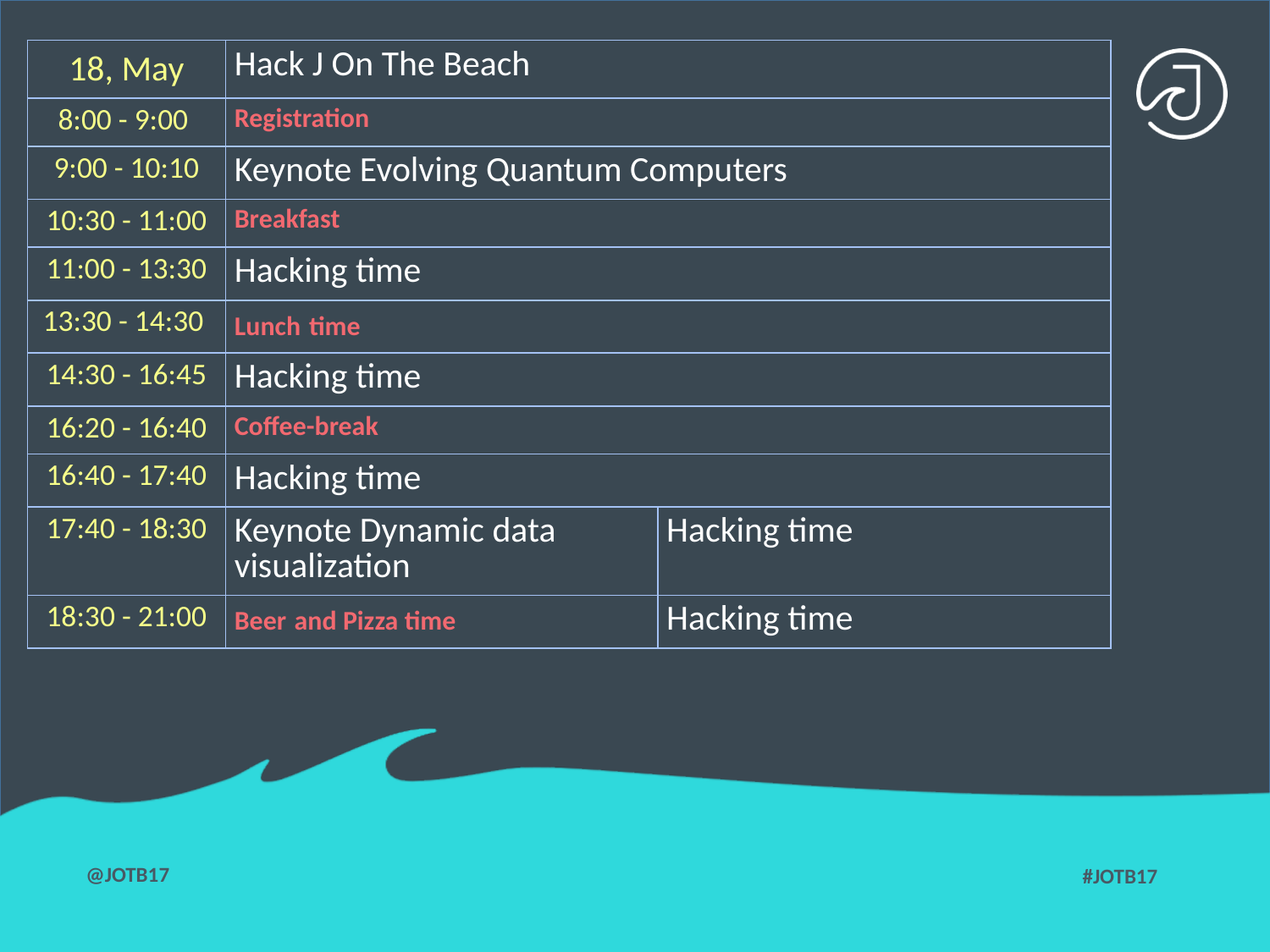

| 18, May | Hack J On The Beach |  |
| --- | --- | --- |
| 8:00 - 9:00 | Registration |  |
| 9:00 - 10:10 | Keynote Evolving Quantum Computers |  |
| 10:30 - 11:00 | Breakfast |  |
| 11:00 - 13:30 | Hacking time |  |
| 13:30 - 14:30 | Lunch time |  |
| 14:30 - 16:45 | Hacking time |  |
| 16:20 - 16:40 | Coffee-break |  |
| 16:40 - 17:40 | Hacking time |  |
| 17:40 - 18:30 | Keynote Dynamic data visualization | Hacking time |
| 18:30 - 21:00 | Beer and Pizza time | Hacking time |